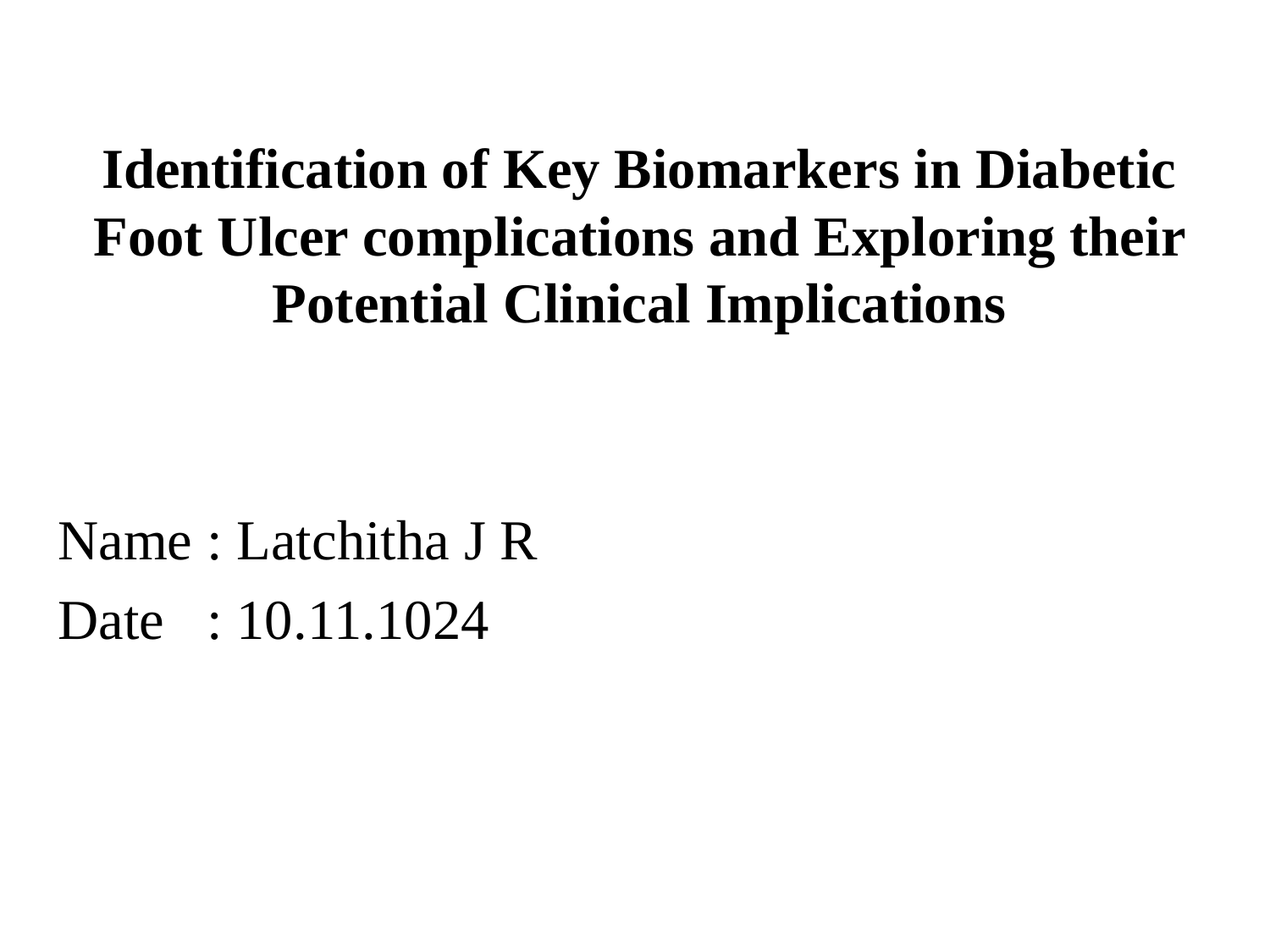

Identification of Key Biomarkers in Diabetic Foot Ulcer complications and Exploring their Potential Clinical Implications

Name : Latchitha J R
Date   : 10.11.1024